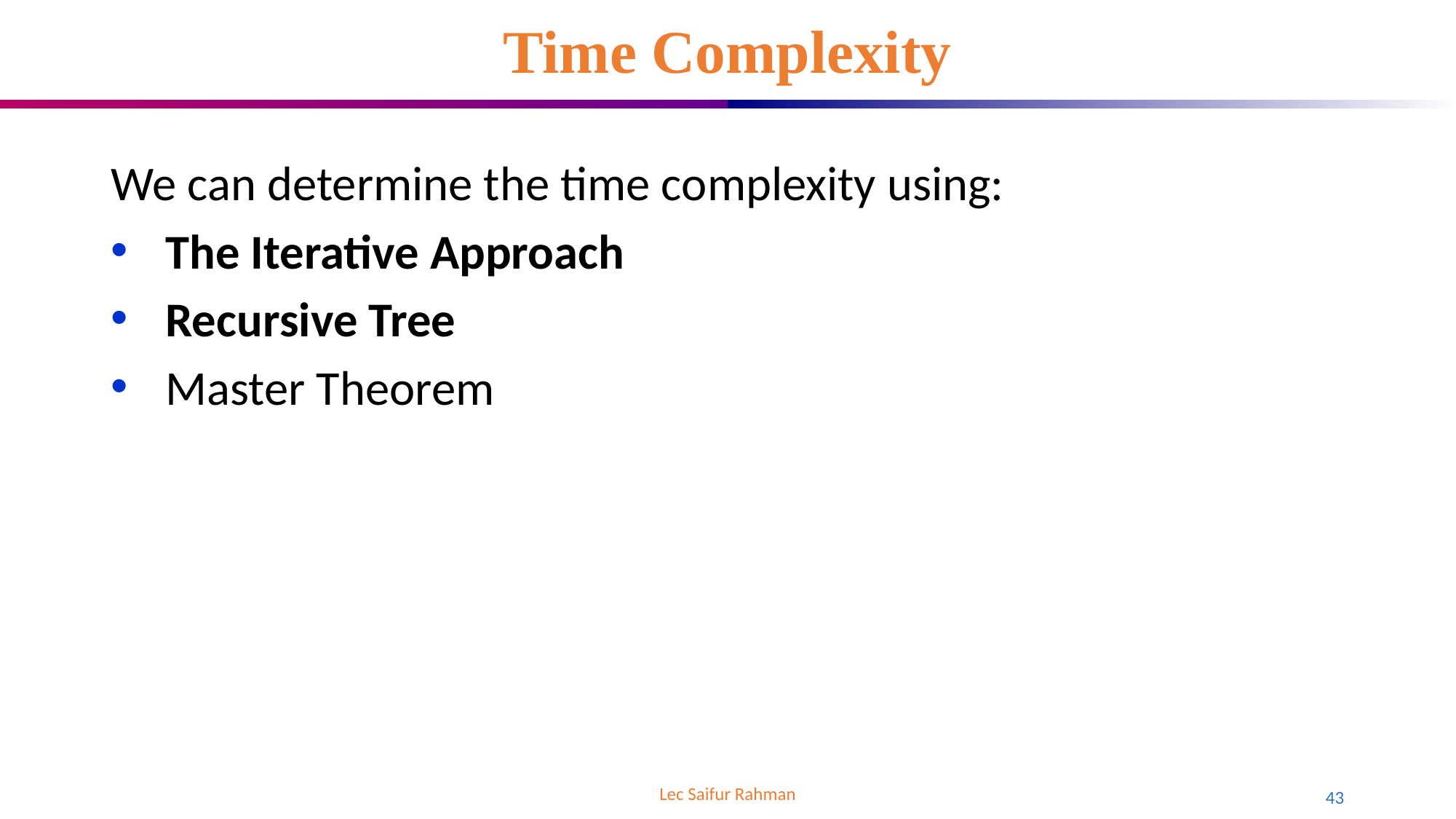

# Time Complexity
We can determine the time complexity using:
The Iterative Approach
Recursive Tree
Master Theorem
Lec Saifur Rahman
43